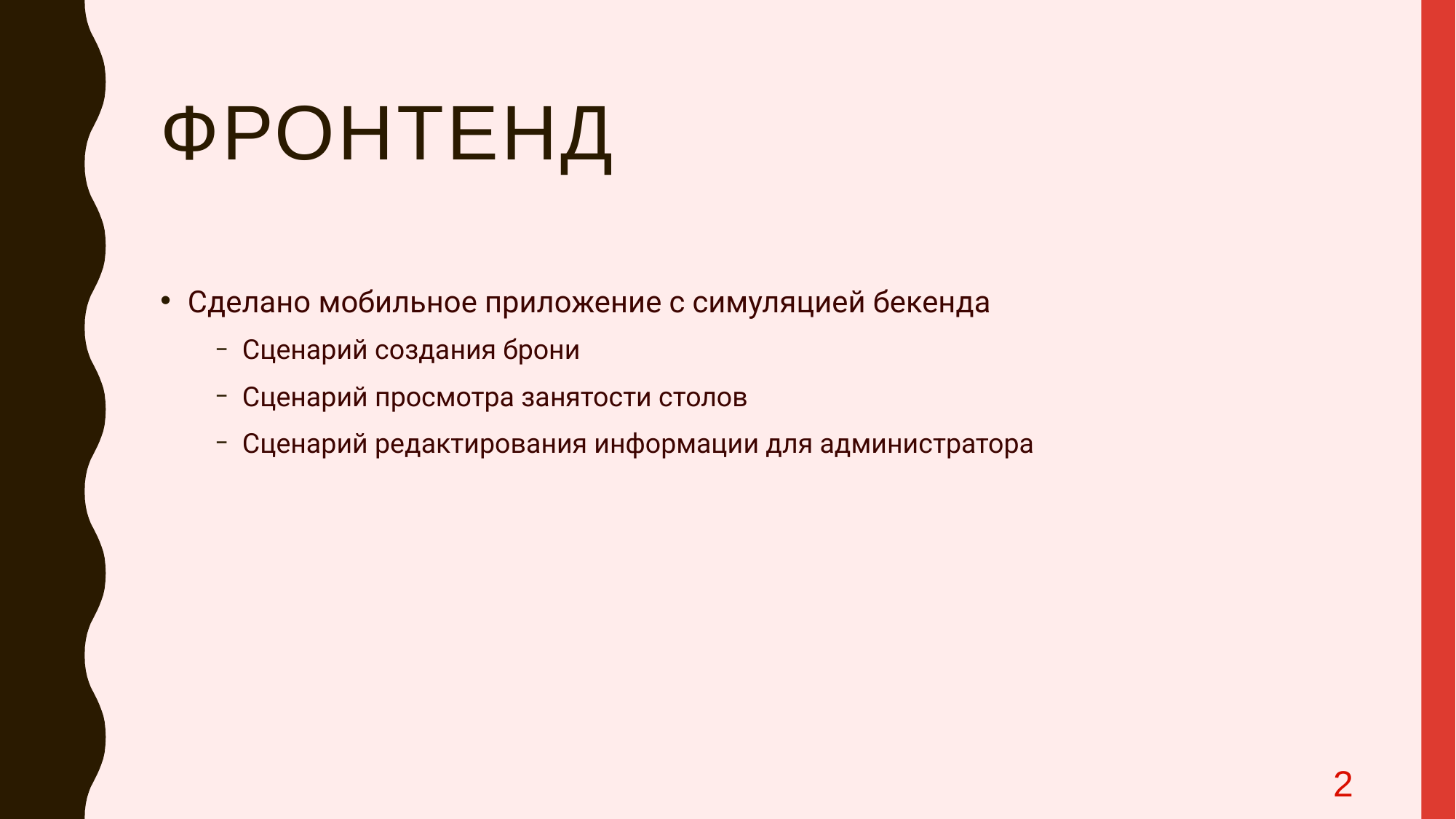

# Фронтенд
Сделано мобильное приложение с симуляцией бекенда
Сценарий создания брони
Сценарий просмотра занятости столов
Сценарий редактирования информации для администратора
2